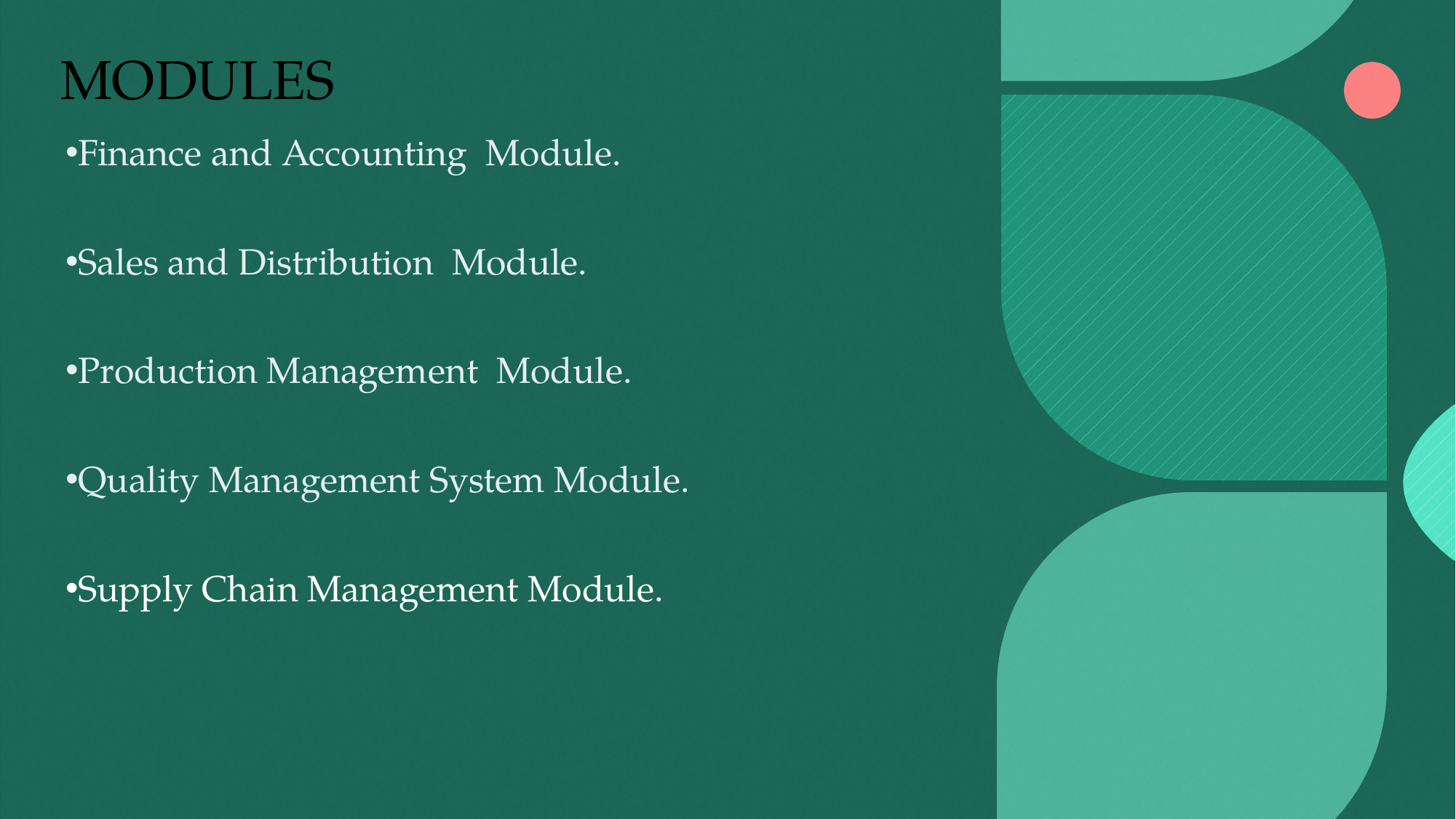

# MODULES
Finance and Accounting  Module.

Sales and Distribution  Module.

Production Management  Module.

Quality Management System Module.

Supply Chain Management Module.